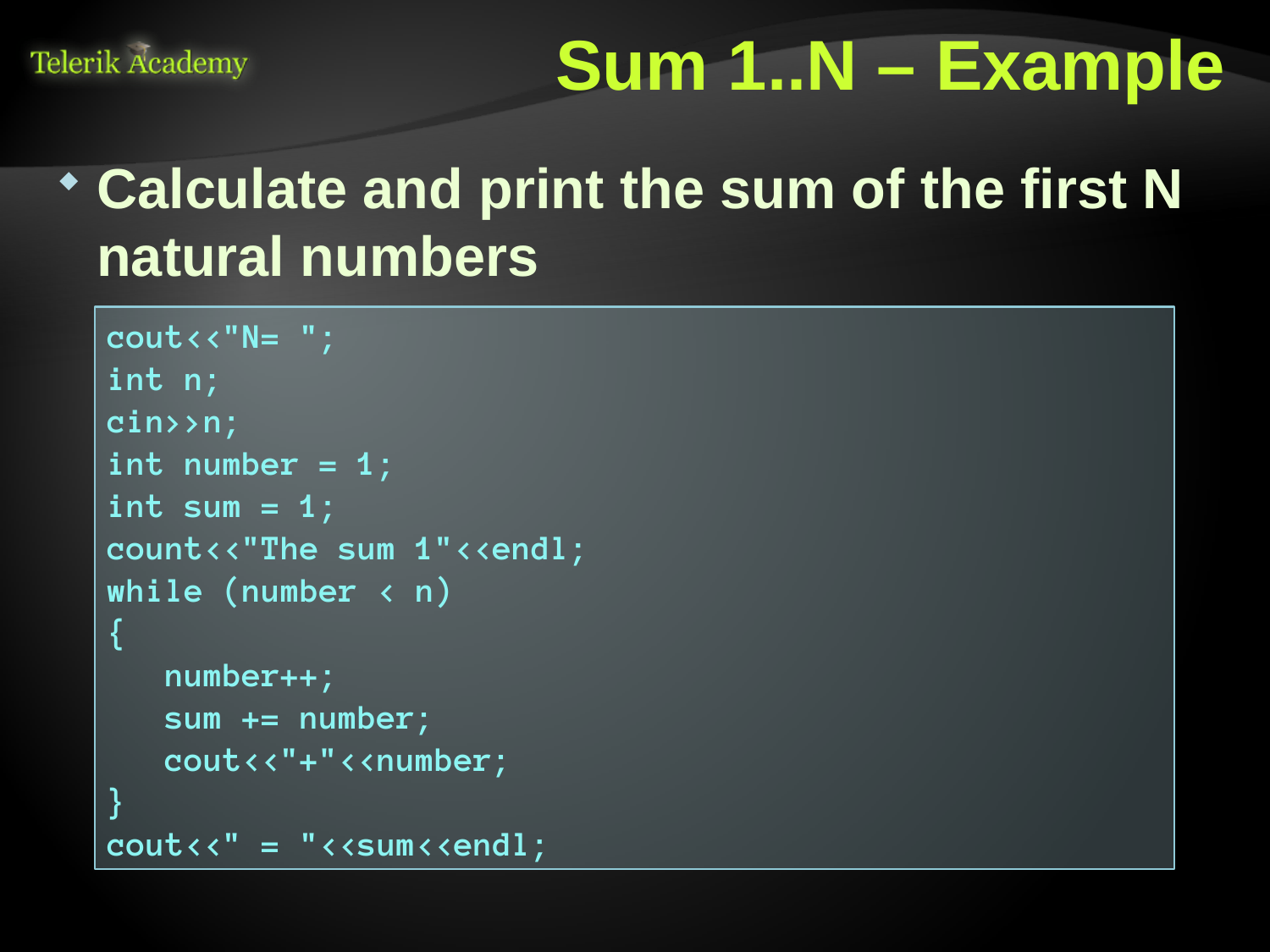

# Sum 1..N – Example
Calculate and print the sum of the first N natural numbers
cout<<"N= ";
int n;
cin>>n;
int number = 1;
int sum = 1;
count<<"The sum 1"<<endl;
while (number < n)
{
   number++;
   sum += number;
   cout<<"+"<<number;
}
cout<<" = "<<sum<<endl;